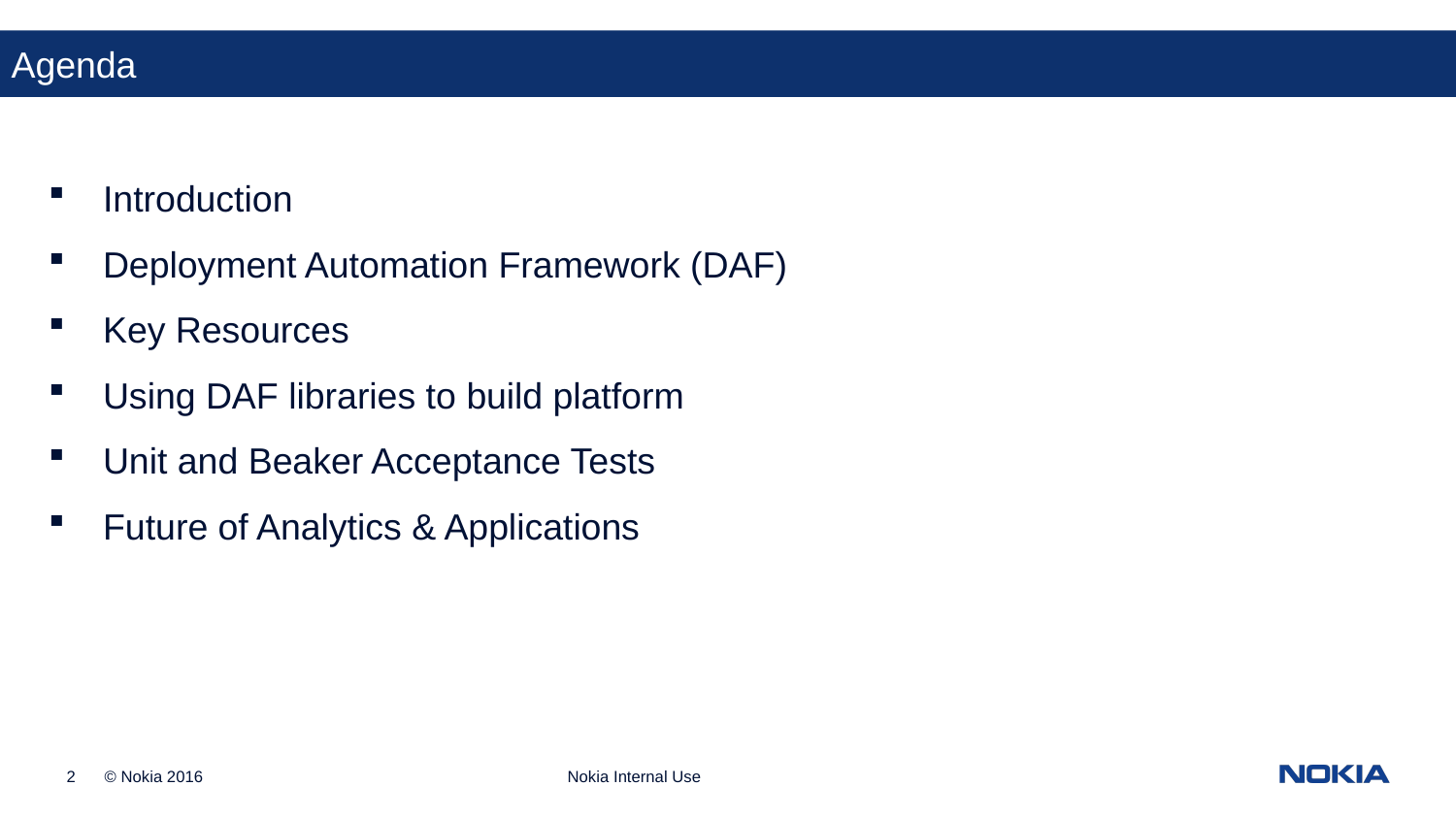

Agenda
Introduction
Deployment Automation Framework (DAF)
Key Resources
Using DAF libraries to build platform
Unit and Beaker Acceptance Tests
Future of Analytics & Applications
Nokia Internal Use